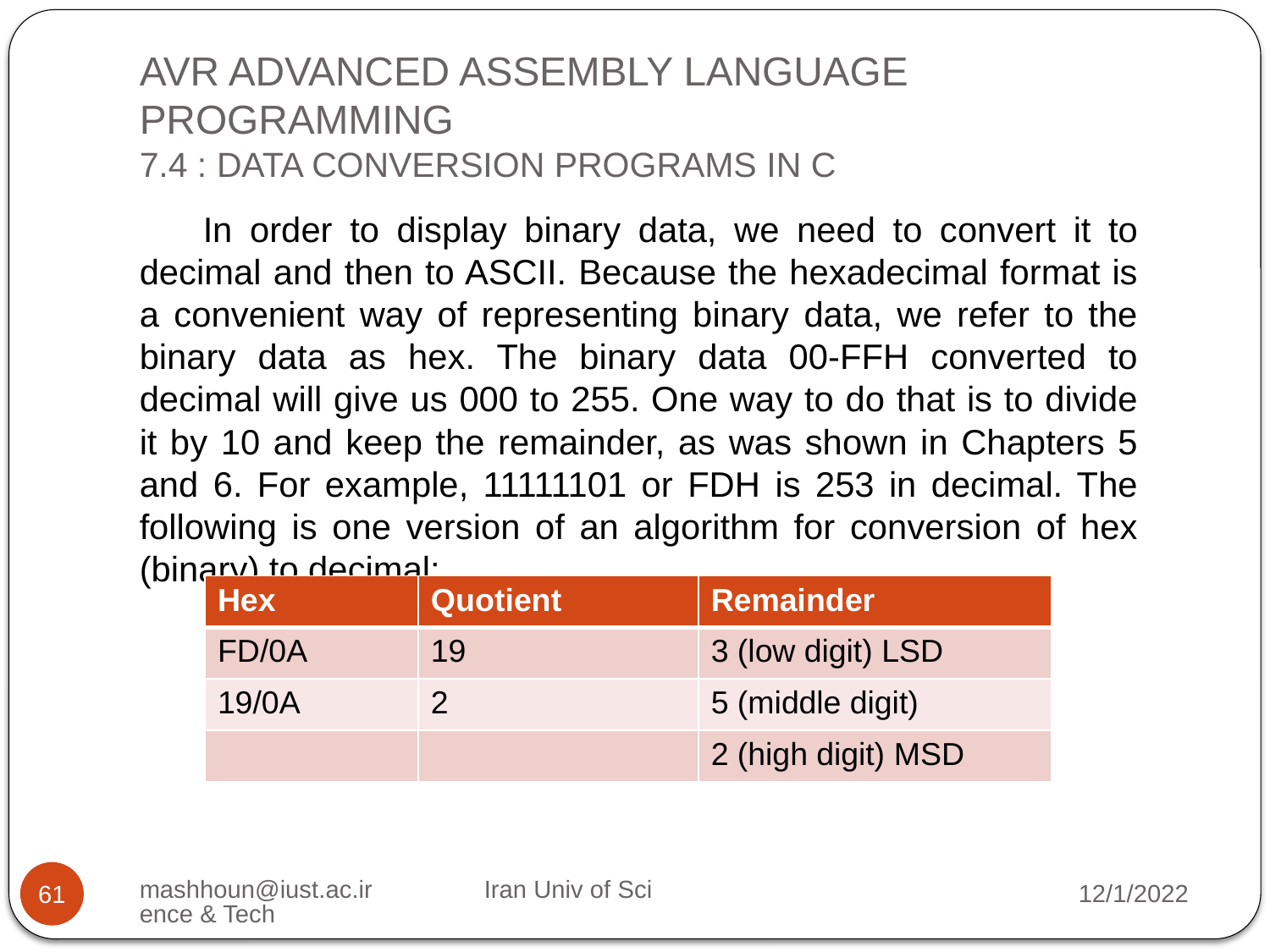

# AVR ADVANCED ASSEMBLY LANGUAGE PROGRAMMING 7.4 : DATA CONVERSION PROGRAMS IN C
In order to display binary data, we need to convert it to decimal and then to ASCII. Because the hexadecimal format is a convenient way of representing binary data, we refer to the binary data as hex. The binary data 00-FFH converted to decimal will give us 000 to 255. One way to do that is to divide it by 10 and keep the remainder, as was shown in Chapters 5 and 6. For example, 11111101 or FDH is 253 in decimal. The following is one version of an algorithm for conversion of hex (binary) to decimal:
| Hex | Quotient | Remainder |
| --- | --- | --- |
| FD/0A | 19 | 3 (low digit) LSD |
| 19/0A | 2 | 5 (middle digit) |
|  |  | 2 (high digit) MSD |
mashhoun@iust.ac.ir                Iran Univ of Science & Tech
12/1/2022
61